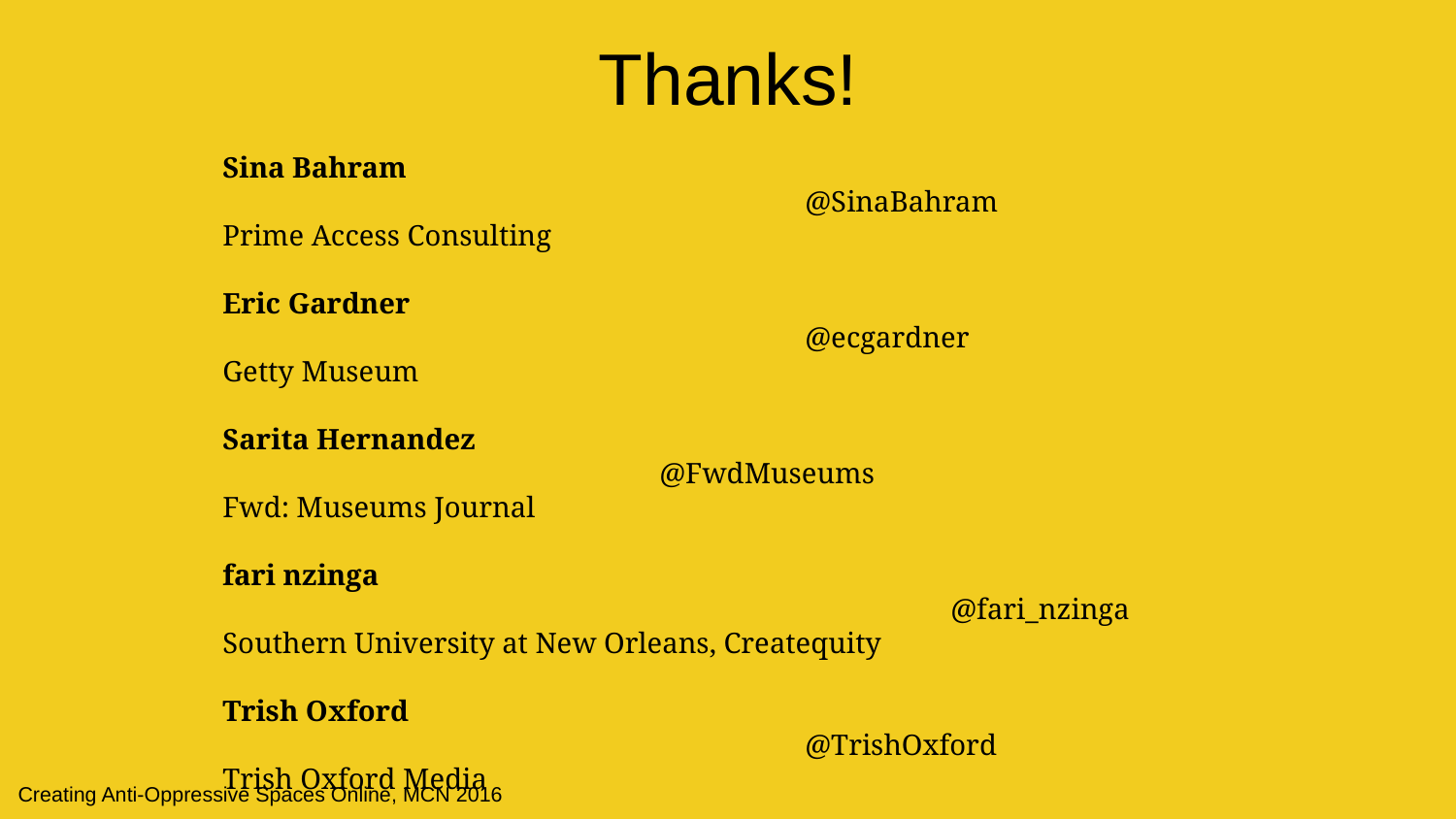

# Thanks!
Sina Bahram									@SinaBahram
Prime Access Consulting

Eric Gardner									@ecgardner
Getty Museum

Sarita Hernandez								@FwdMuseums
Fwd: Museums Journal

fari nzinga										@fari_nzinga
Southern University at New Orleans, Createquity

Trish Oxford									@TrishOxford
Trish Oxford Media

nikhil trivedi									@nikhiltri
A museum in Chicago
Creating Anti-Oppressive Spaces Online, MCN 2016